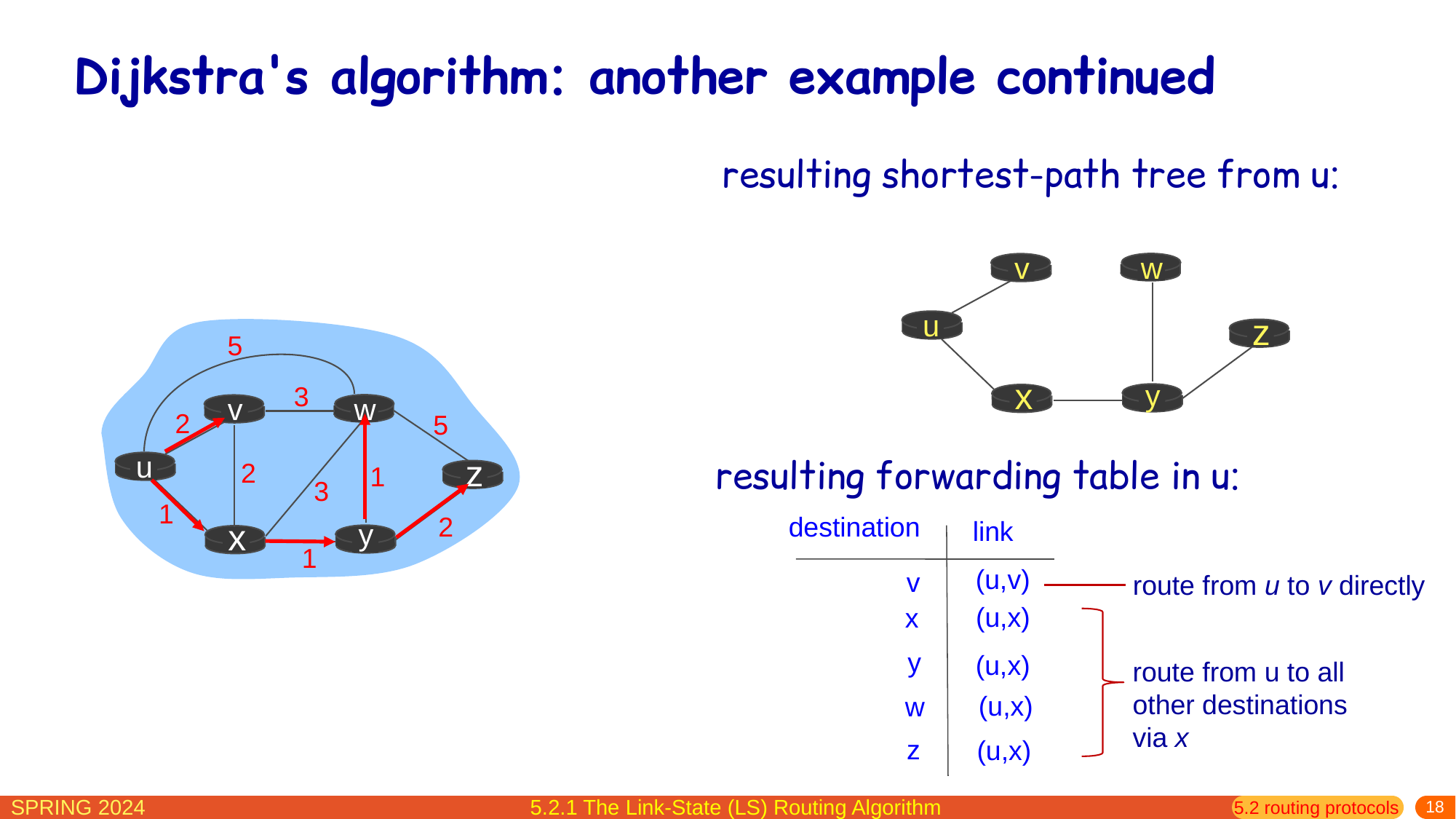

# Dijkstra's algorithm: another example continued
resulting shortest-path tree from u:
v

w

u

z

x

y

5

3
v

w

2
5

u

z

2

1

3

1
2
x

y

1

resulting forwarding table in u:
destination
link

(u,v)

v
(u,x)
x
y
(u,x)
(u,x)
w
z
(u,x)
route from u to v directly

route from u to all other destinations via x
5.2.1 The Link-State (LS) Routing Algorithm
5.2 routing protocols